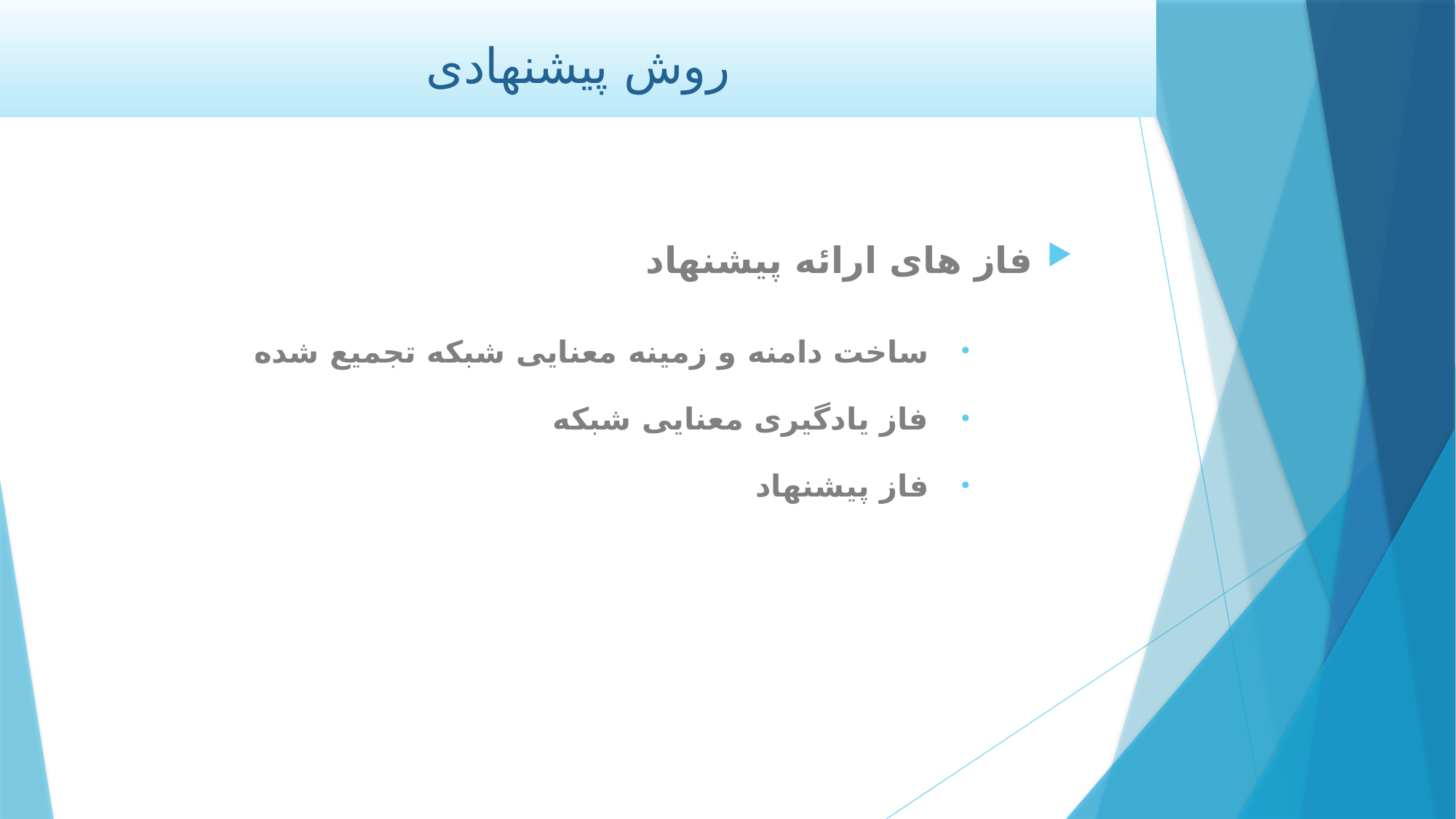

# روش پیشنهادی
فاز های ارائه پیشنهاد
ساخت دامنه و زمینه معنایی شبکه تجمیع شده
فاز یادگیری معنایی شبکه
فاز پیشنهاد